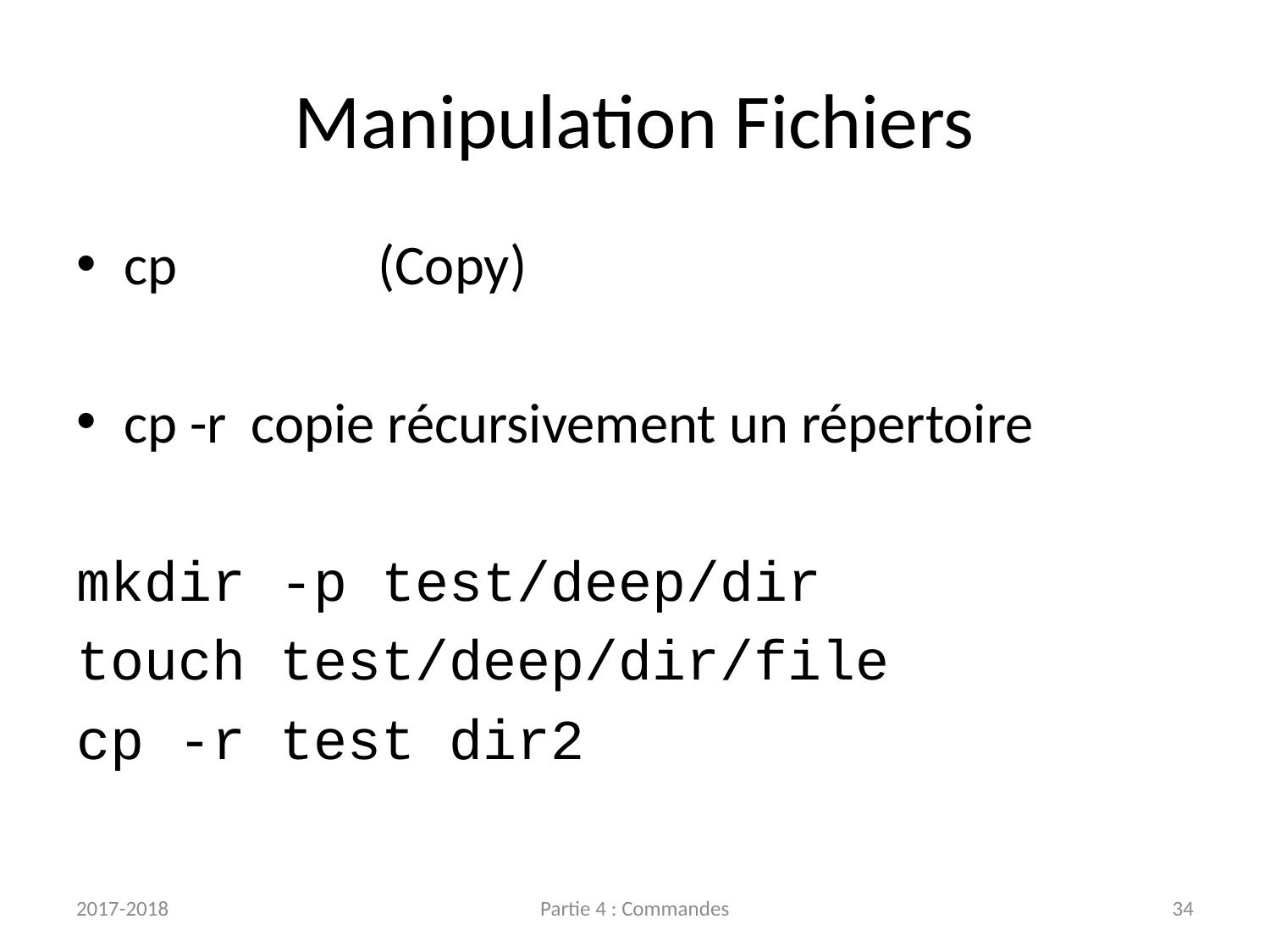

# Manipulation Fichiers
cp		(Copy)

cp -r	copie récursivement un répertoire

mkdir -p test/deep/dir
touch test/deep/dir/file
cp -r test dir2
2017-2018
Partie 4 : Commandes
34